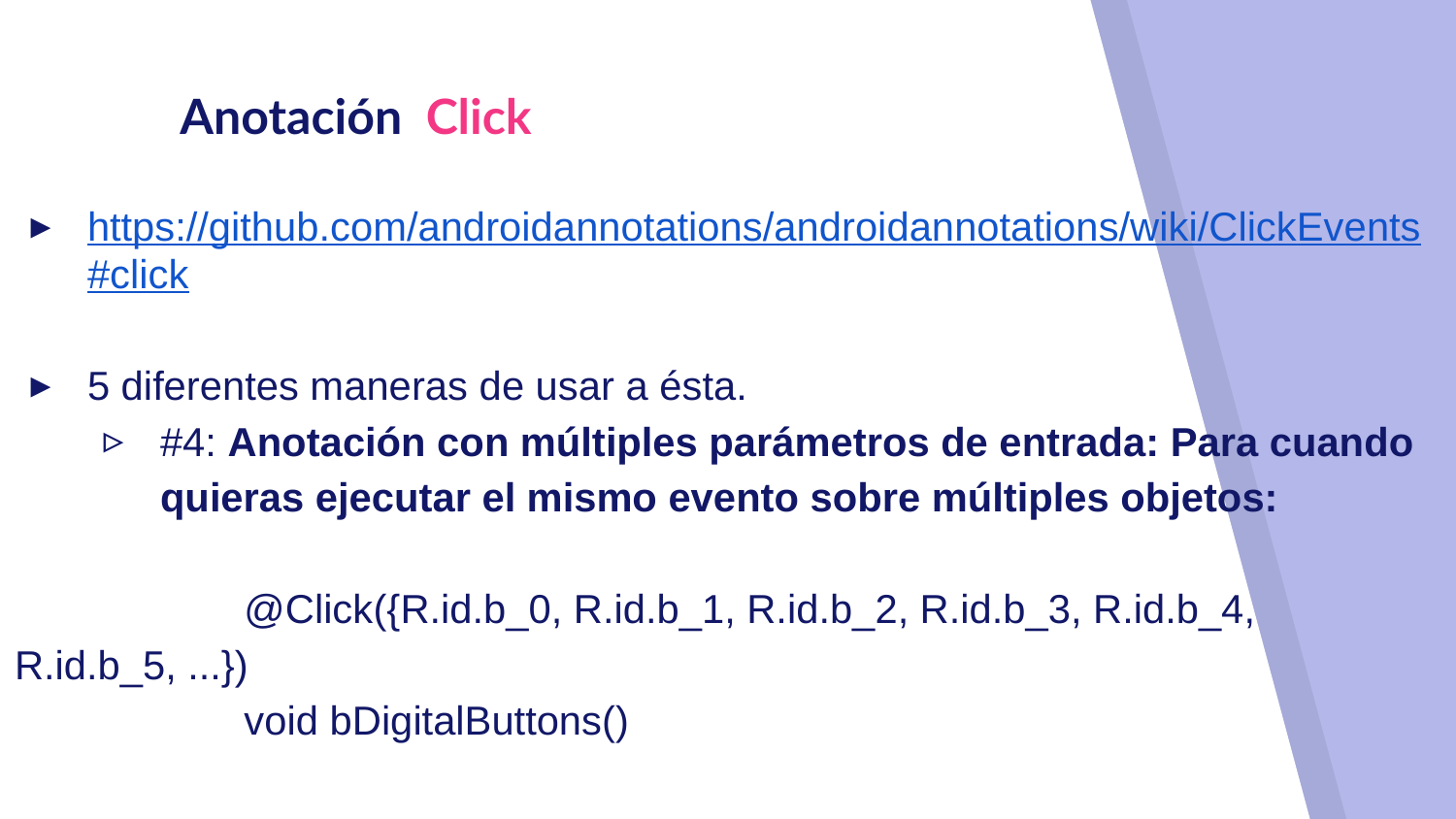

# Anotación  Click
https://github.com/androidannotations/androidannotations/wiki/ClickEvents#click

5 diferentes maneras de usar a ésta.
#4: Anotación con múltiples parámetros de entrada: Para cuando quieras ejecutar el mismo evento sobre múltiples objetos:

                      @Click({R.id.b_0, R.id.b_1, R.id.b_2, R.id.b_3, R.id.b_4, R.id.b_5, ...})
                      void bDigitalButtons()